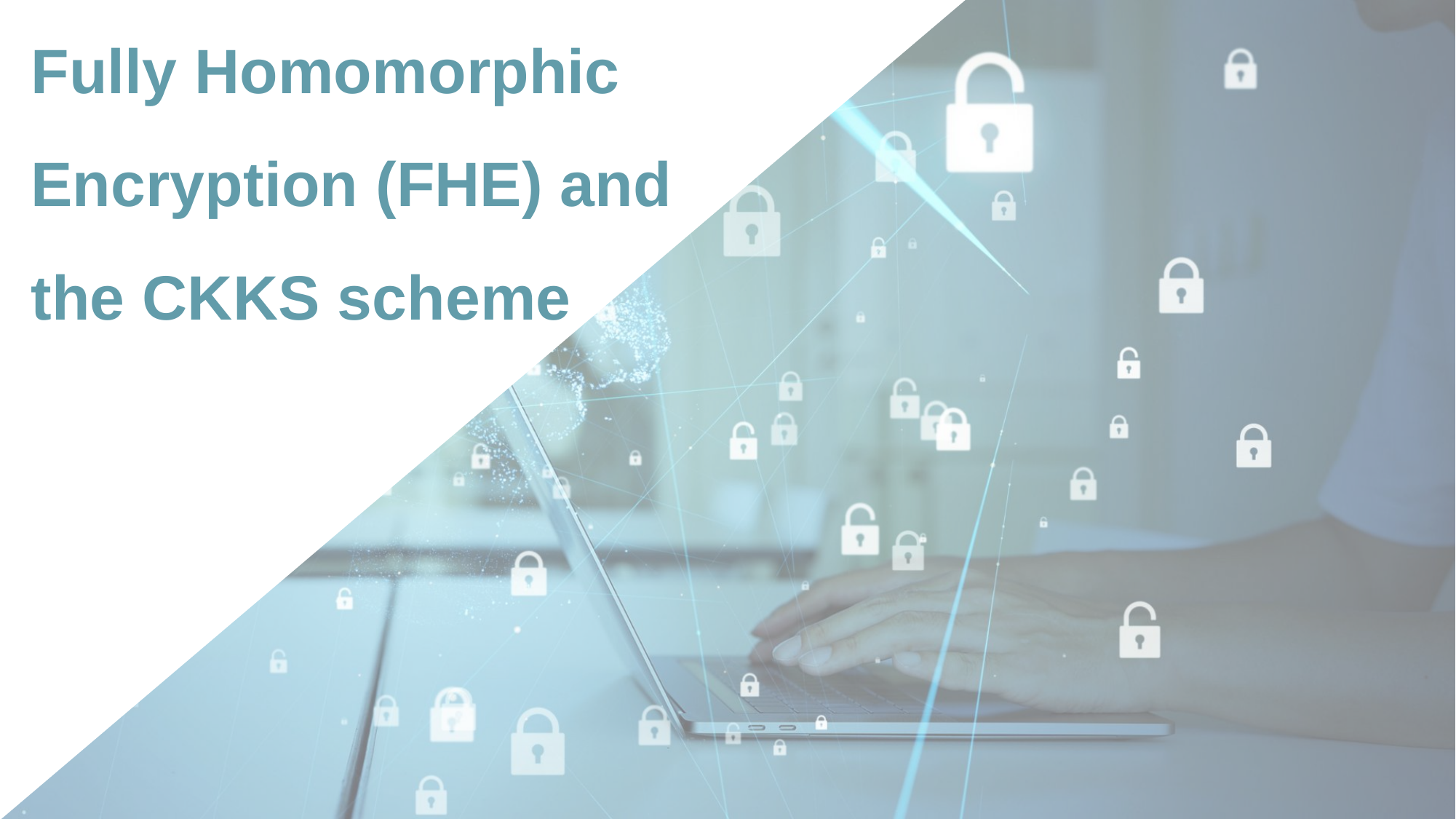

# Fully Homomorphic Encryption (FHE) and the CKKS scheme